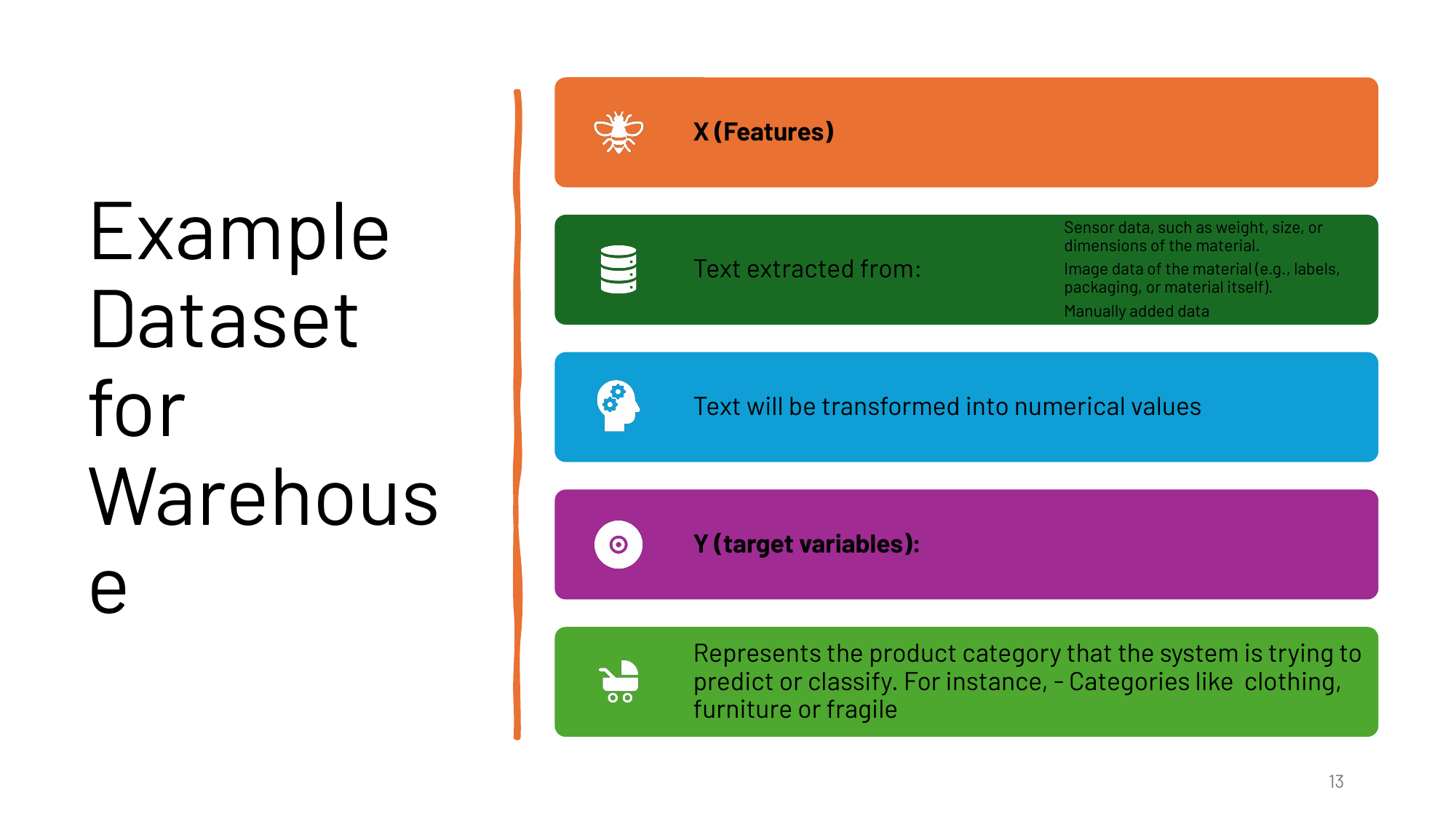

X (Features)
Text extracted from:
Sensor data, such as weight, size, or dimensions of the material.
Image data of the material (e.g., labels, packaging, or material itself).
Manually added data
Text will be transformed into numerical values
Y (target variables):
Represents the product category that the system is trying to predict or classify. For instance, - Categories like  clothing, furniture or fragile
# Example Dataset for Warehouse

13